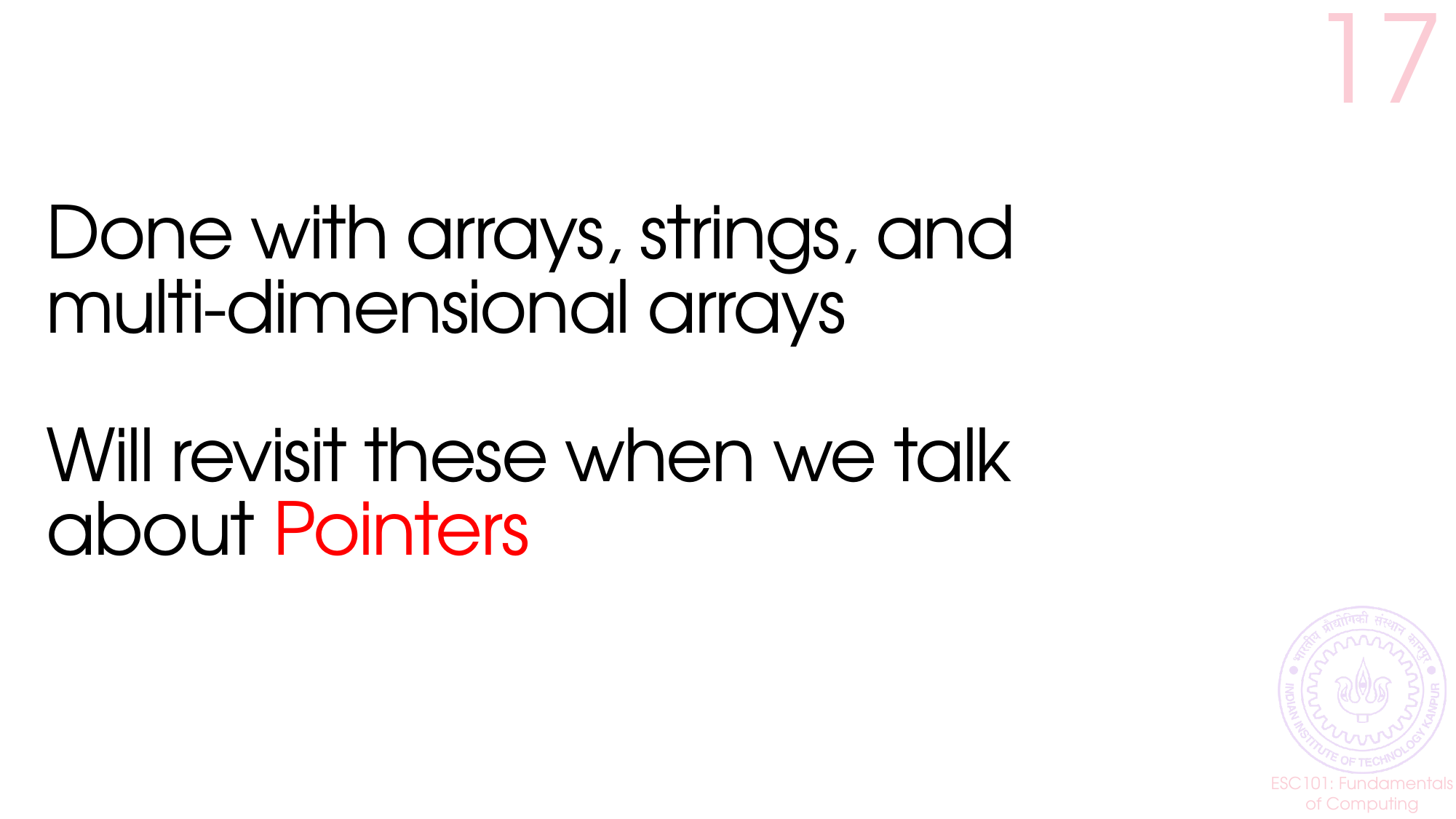

17
# Done with arrays, strings, and multi-dimensional arrays Will revisit these when we talk about Pointers